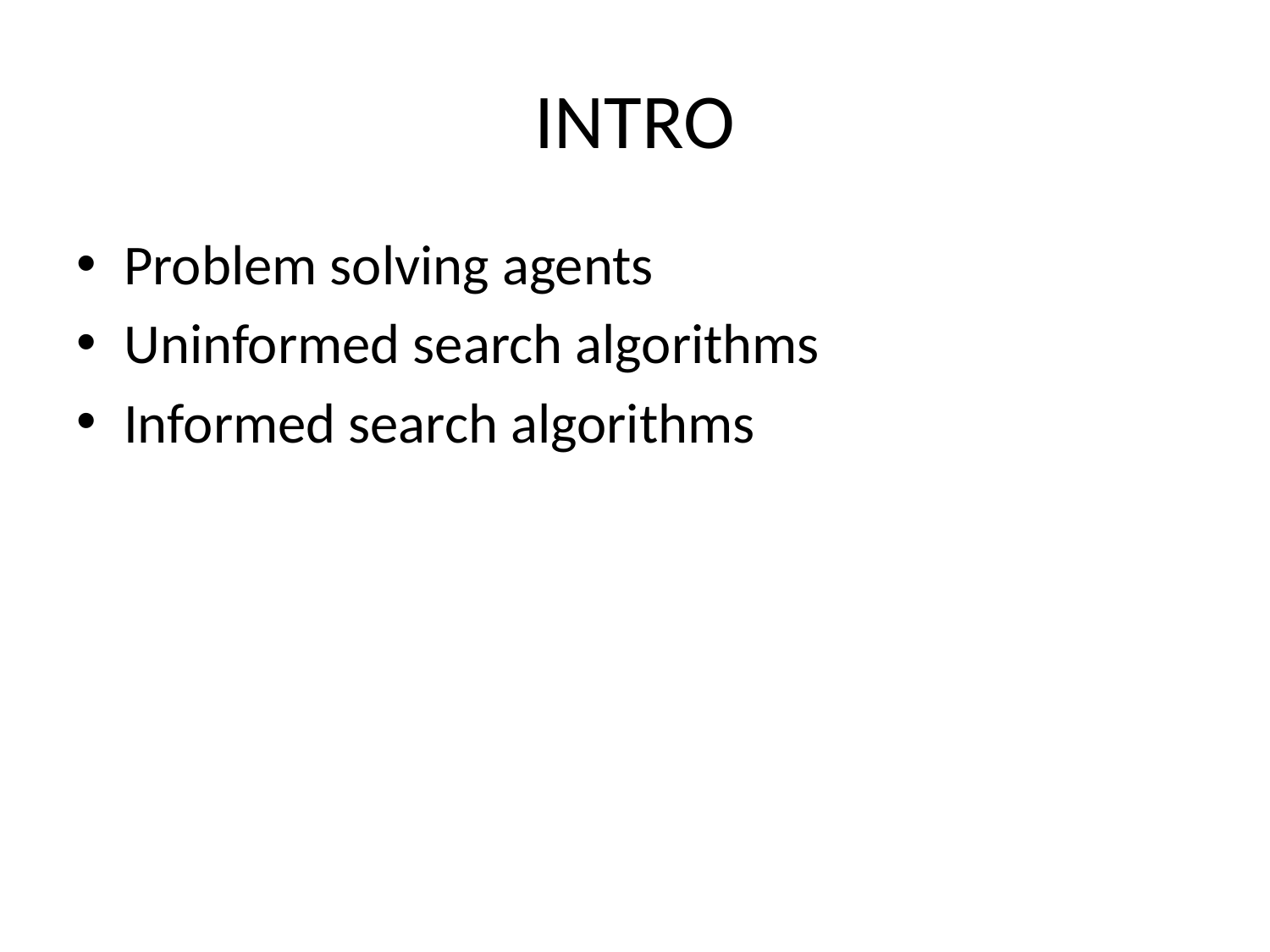

# INTRO
Problem solving agents
Uninformed search algorithms
Informed search algorithms